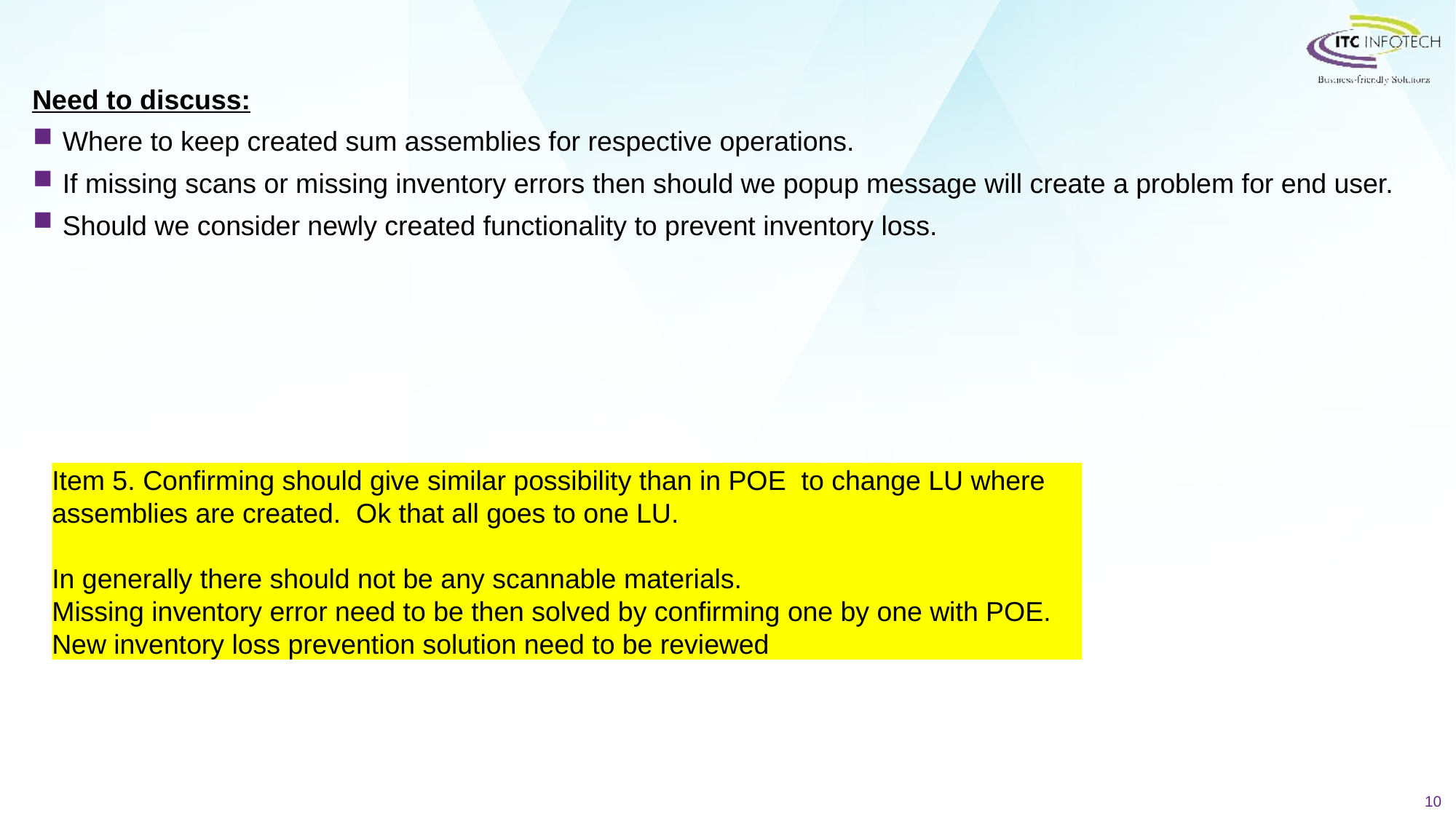

Need to discuss:
Where to keep created sum assemblies for respective operations.
If missing scans or missing inventory errors then should we popup message will create a problem for end user.
Should we consider newly created functionality to prevent inventory loss.

Item 5. Confirming should give similar possibility than in POE  to change LU where assemblies are created.  Ok that all goes to one LU.

In generally there should not be any scannable materials.
Missing inventory error need to be then solved by confirming one by one with POE.
New inventory loss prevention solution need to be reviewed
10